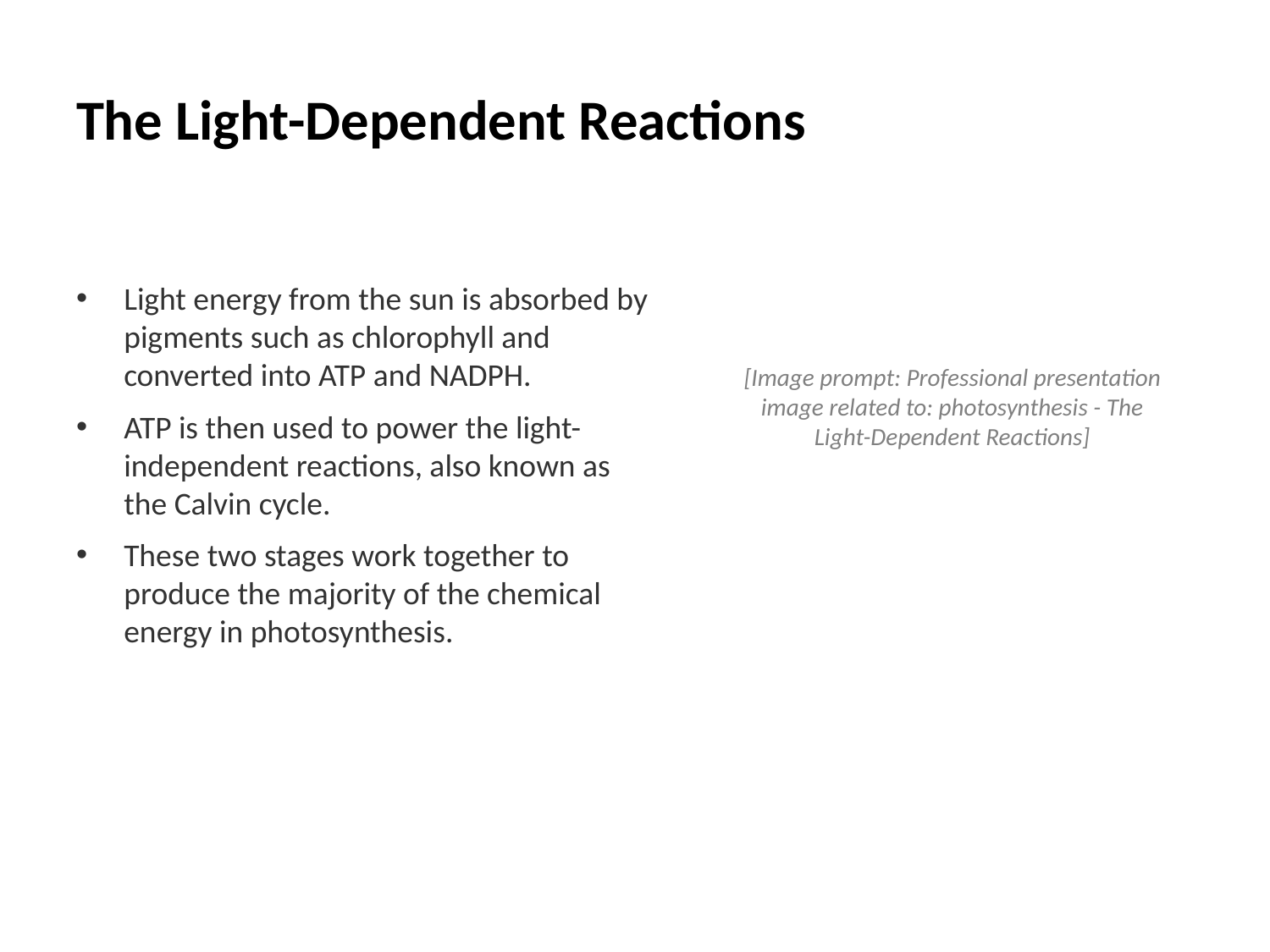

# The Light-Dependent Reactions

Light energy from the sun is absorbed by pigments such as chlorophyll and converted into ATP and NADPH.
ATP is then used to power the light-independent reactions, also known as the Calvin cycle.
These two stages work together to produce the majority of the chemical energy in photosynthesis.

[Image prompt: Professional presentation image related to: photosynthesis - The Light-Dependent Reactions]